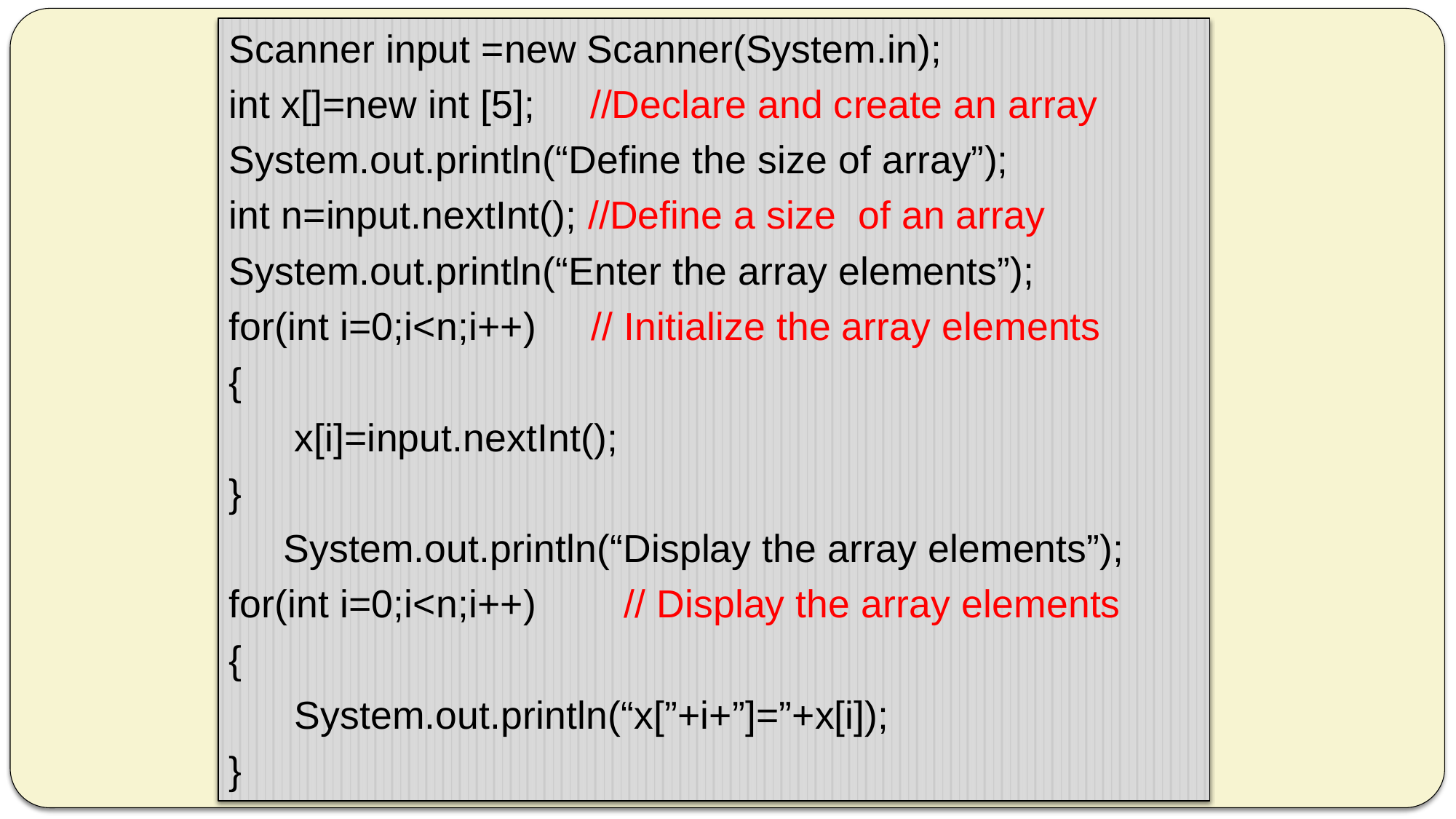

Scanner input =new Scanner(System.in);
int x[]=new int [5];     //Declare and create an array
System.out.println(“Define the size of array”);
int n=input.nextInt(); //Define a size  of an array
System.out.println(“Enter the array elements”);
for(int i=0;i<n;i++)     // Initialize the array elements
{
      x[i]=input.nextInt();
}
     System.out.println(“Display the array elements”);
for(int i=0;i<n;i++)        // Display the array elements
{
      System.out.println(“x[”+i+”]=”+x[i]);
}